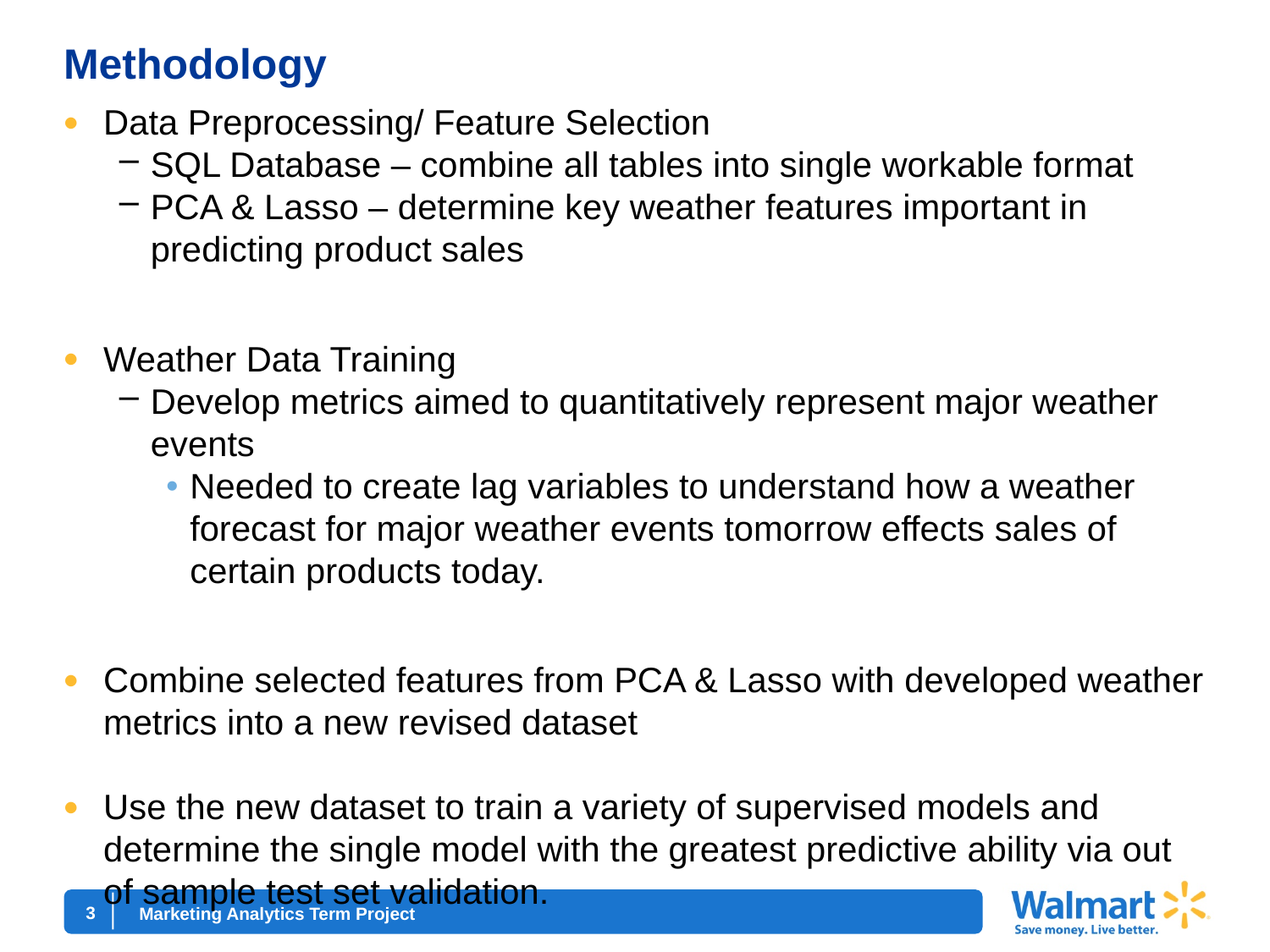

# Methodology
Data Preprocessing/ Feature Selection
SQL Database – combine all tables into single workable format
PCA & Lasso – determine key weather features important in predicting product sales

Weather Data Training
Develop metrics aimed to quantitatively represent major weather events
Needed to create lag variables to understand how a weather forecast for major weather events tomorrow effects sales of certain products today.

Combine selected features from PCA & Lasso with developed weather metrics into a new revised dataset

Use the new dataset to train a variety of supervised models and determine the single model with the greatest predictive ability via out of sample test set validation.

Marketing Analytics Term Project